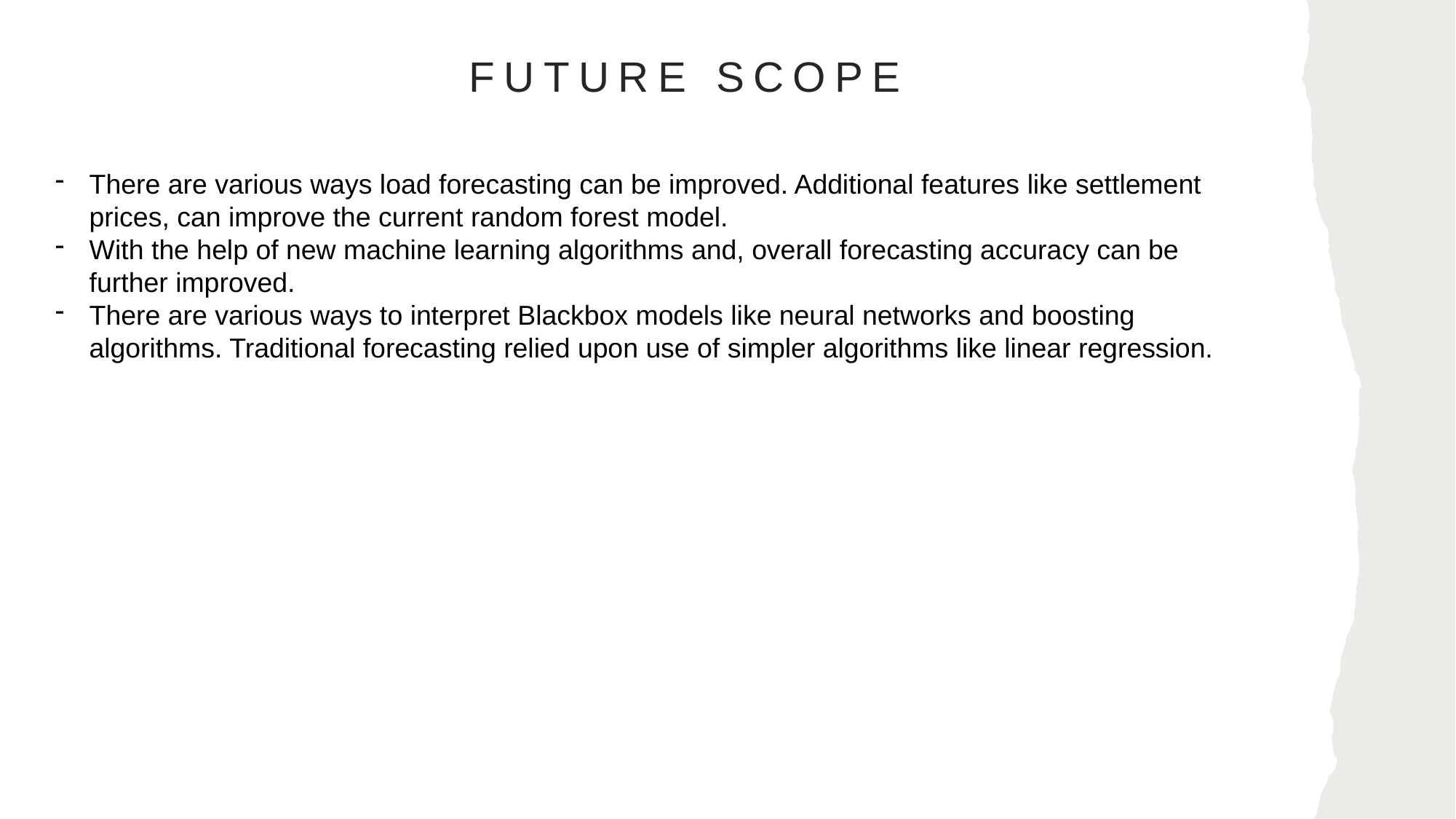

# Future Scope
There are various ways load forecasting can be improved. Additional features like settlement prices, can improve the current random forest model.
With the help of new machine learning algorithms and, overall forecasting accuracy can be further improved.
There are various ways to interpret Blackbox models like neural networks and boosting algorithms. Traditional forecasting relied upon use of simpler algorithms like linear regression.